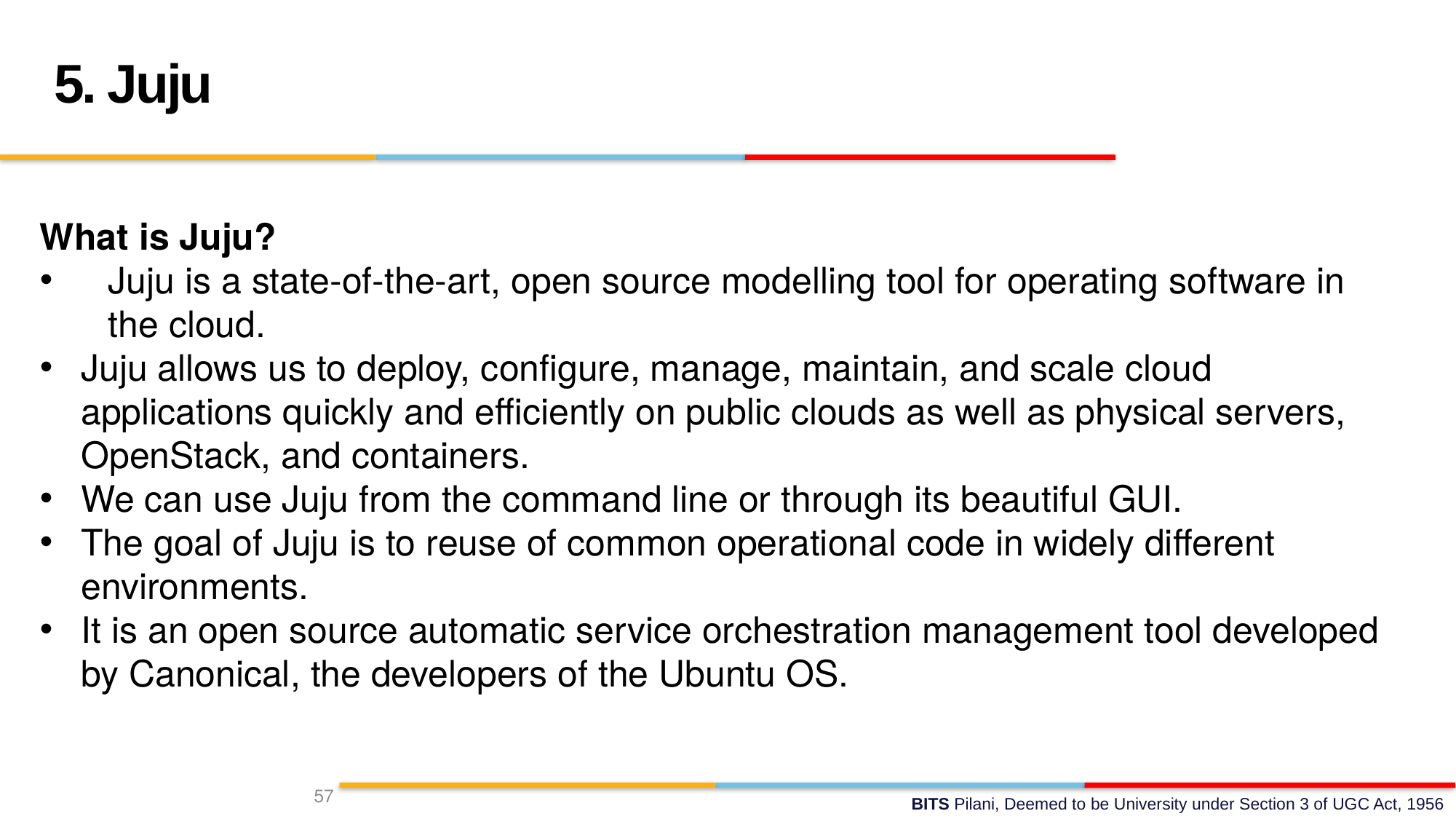

5. Juju
What is Juju?
Juju is a state-of-the-art, open source modelling tool for operating software in the cloud.
Juju allows us to deploy, configure, manage, maintain, and scale cloud applications quickly and efficiently on public clouds as well as physical servers, OpenStack, and containers.
We can use Juju from the command line or through its beautiful GUI.
The goal of Juju is to reuse of common operational code in widely different environments.
It is an open source automatic service orchestration management tool developed by Canonical, the developers of the Ubuntu OS.

57